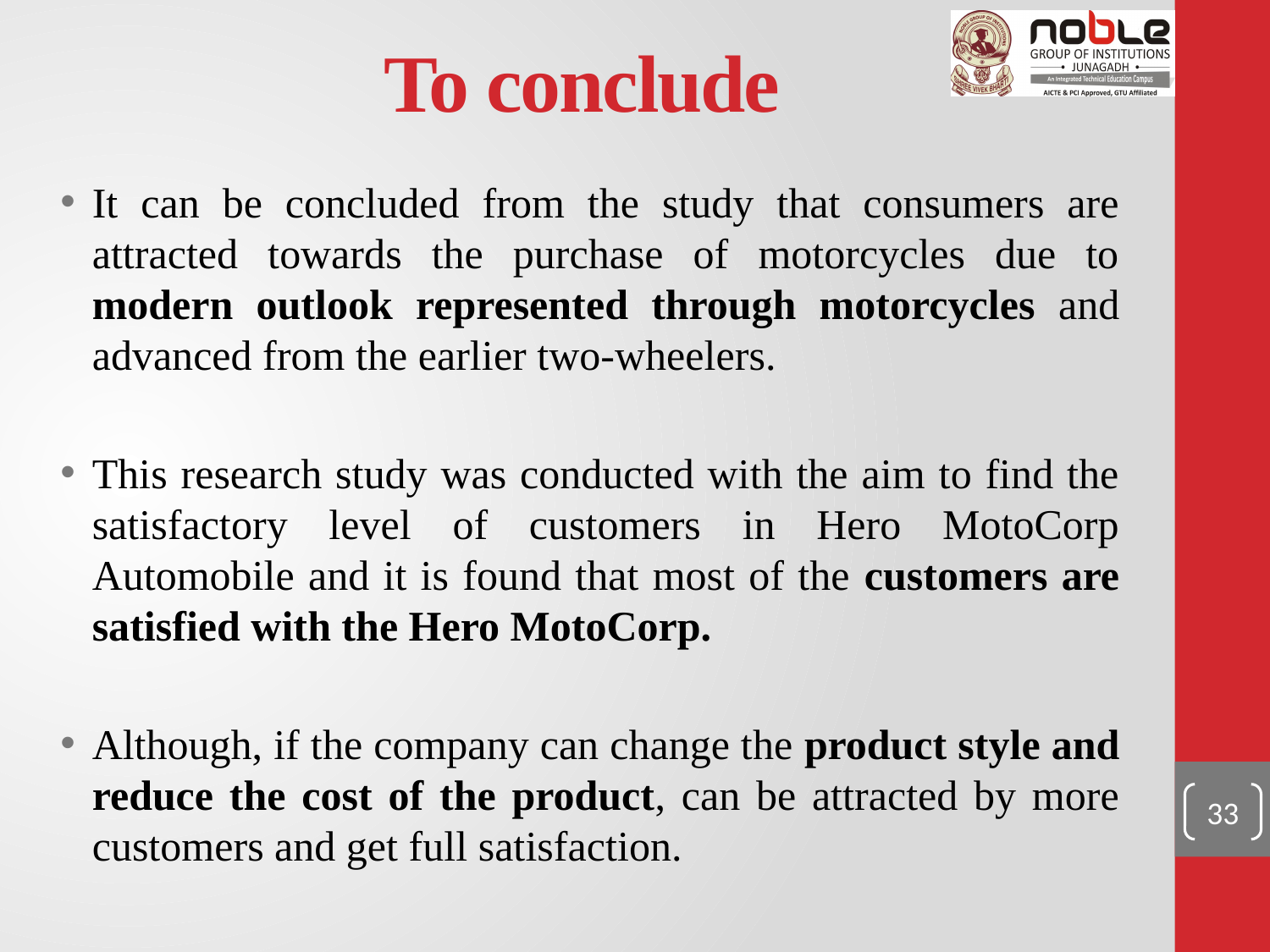

# To conclude
It can be concluded from the study that consumers are attracted towards the purchase of motorcycles due to modern outlook represented through motorcycles and advanced from the earlier two-wheelers.

This research study was conducted with the aim to find the satisfactory level of customers in Hero MotoCorp Automobile and it is found that most of the customers are satisfied with the Hero MotoCorp.

Although, if the company can change the product style and reduce the cost of the product, can be attracted by more customers and get full satisfaction.

33